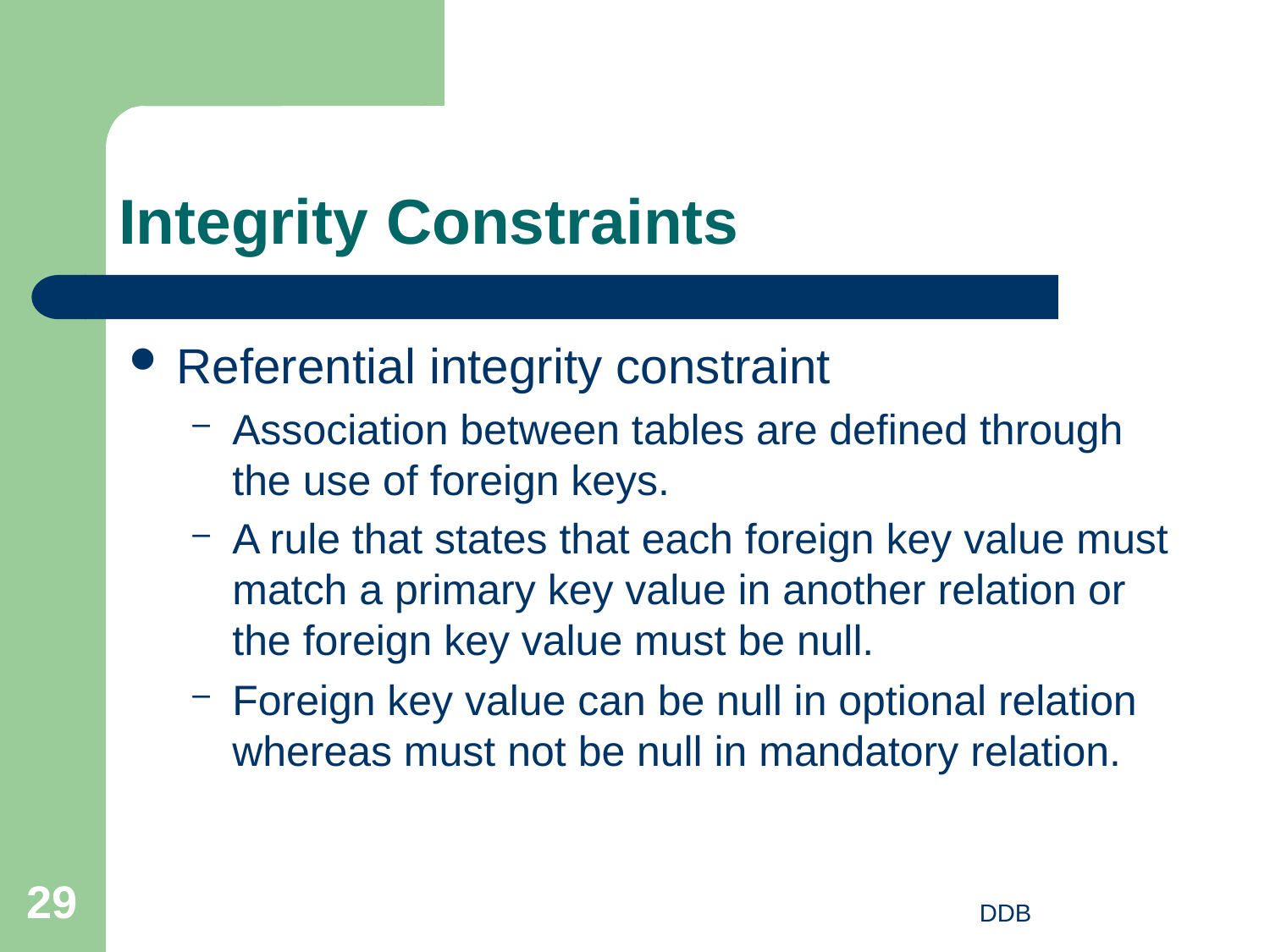

# Integrity Constraints
Referential integrity constraint
Association between tables are defined through the use of foreign keys.
A rule that states that each foreign key value must match a primary key value in another relation or the foreign key value must be null.
Foreign key value can be null in optional relation whereas must not be null in mandatory relation.
29
DDB